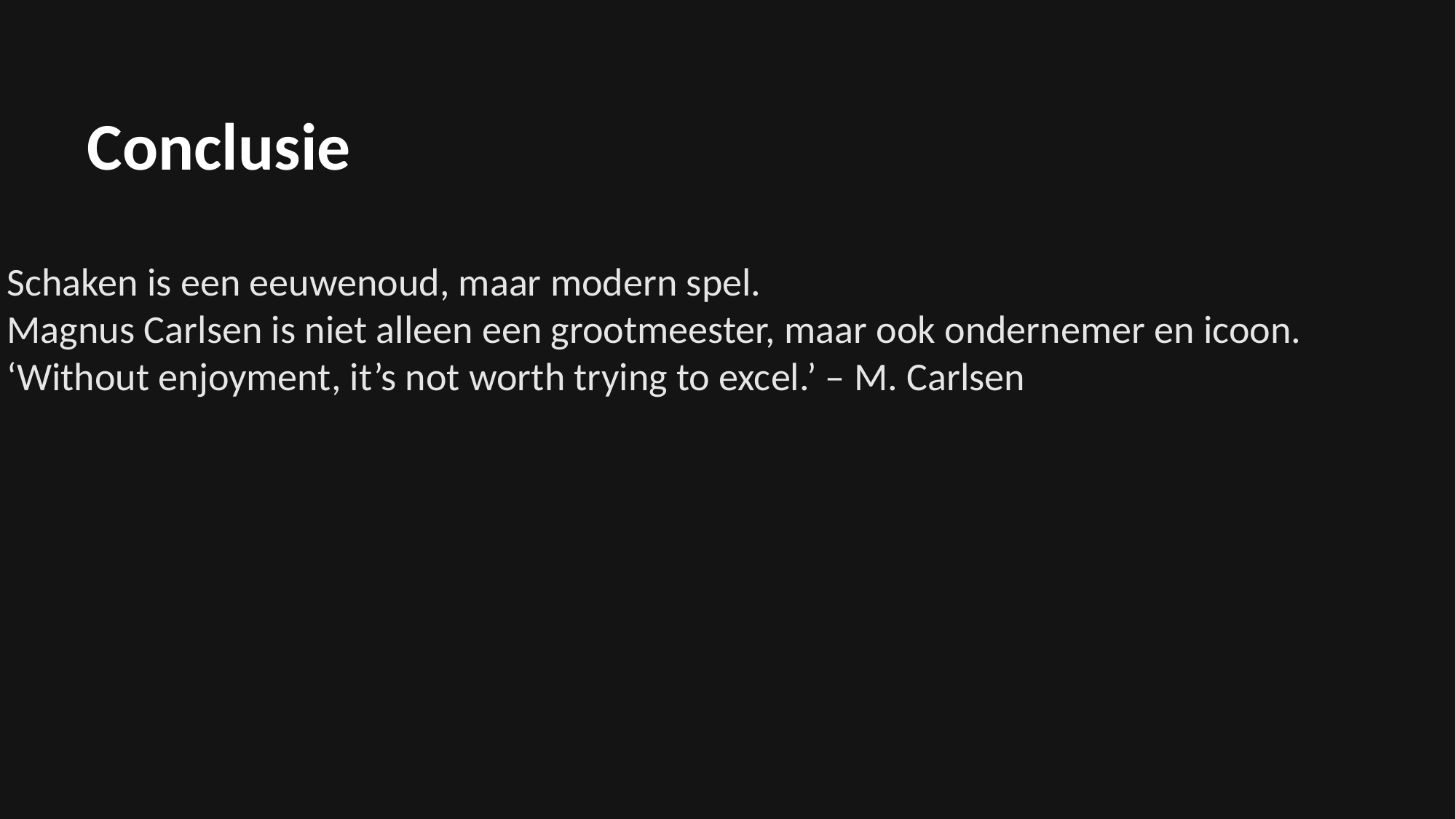

Conclusie

Schaken is een eeuwenoud, maar modern spel.
Magnus Carlsen is niet alleen een grootmeester, maar ook ondernemer en icoon.
‘Without enjoyment, it’s not worth trying to excel.’ – M. Carlsen